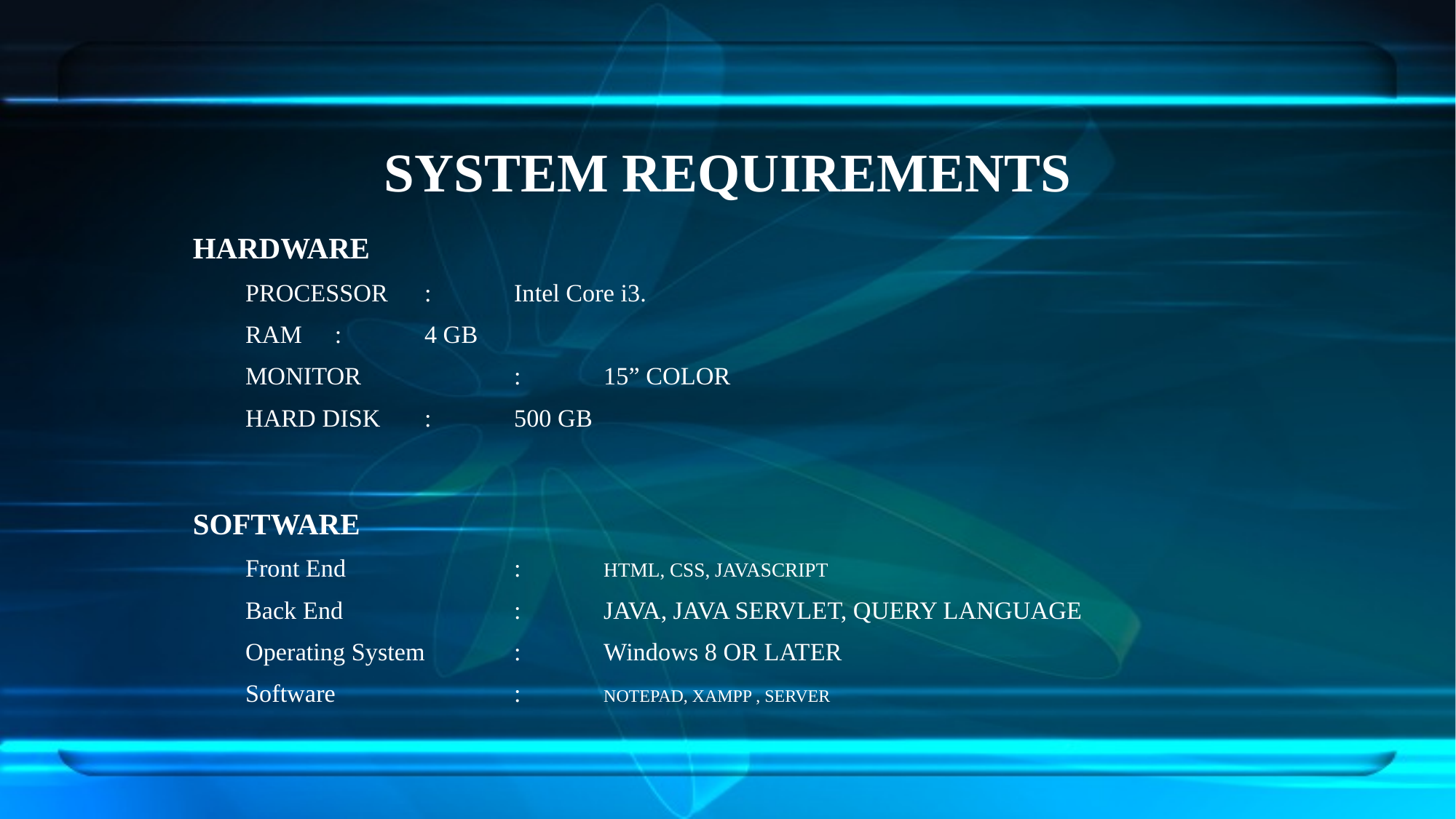

# SYSTEM REQUIREMENTS
HARDWARE
PROCESSOR			:  	Intel Core i3.
RAM			:	4 GB
MONITOR		            	:	15” COLOR
HARD DISK 			:	500 GB

SOFTWARE
Front End 		      	:  	HTML, CSS, JAVASCRIPT
Back End		     	: 	JAVA, JAVA SERVLET, QUERY LANGUAGE
Operating System       		:    	Windows 8 OR LATER
Software		       	:	NOTEPAD, XAMPP , SERVER